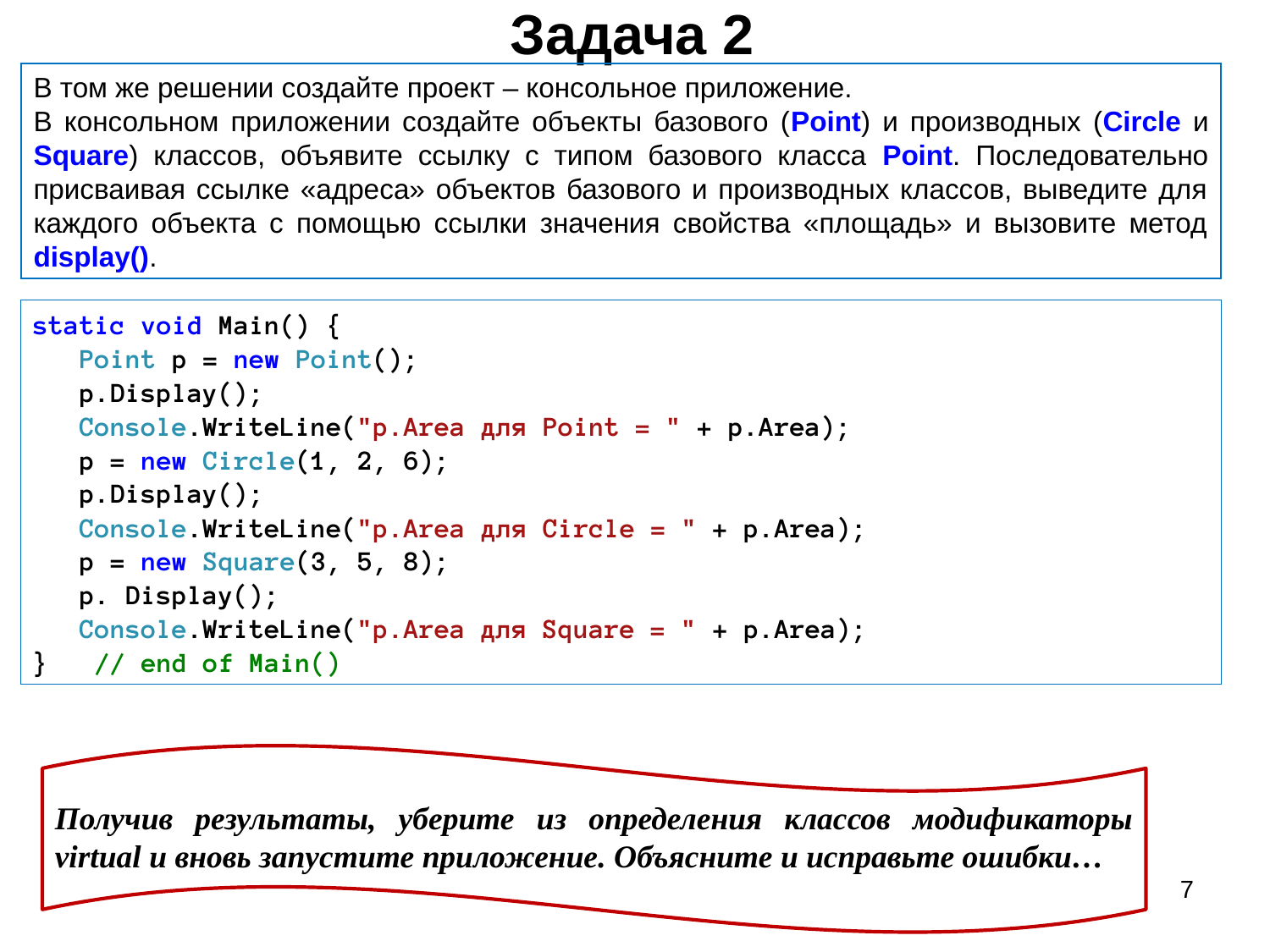

# Задача 2
В том же решении создайте проект – консольное приложение.
В консольном приложении создайте объекты базового (Point) и производных (Circle и Square) классов, объявите ссылку с типом базового класса Point. Последовательно присваивая ссылке «адреса» объектов базового и производных классов, выведите для каждого объекта с помощью ссылки значения свойства «площадь» и вызовите метод display().
static void Main() {
   Point p = new Point();
   p.Display();
   Console.WriteLine("p.Area для Point = " + p.Area);
   p = new Circle(1, 2, 6);
   p.Display();
   Console.WriteLine("p.Area для Circle = " + p.Area);
   p = new Square(3, 5, 8);
   p. Display();
   Console.WriteLine("p.Area для Square = " + p.Area);
}   // end of Main()
Получив результаты, уберите из определения классов модификаторы virtual и вновь запустите приложение. Объясните и исправьте ошибки…
7